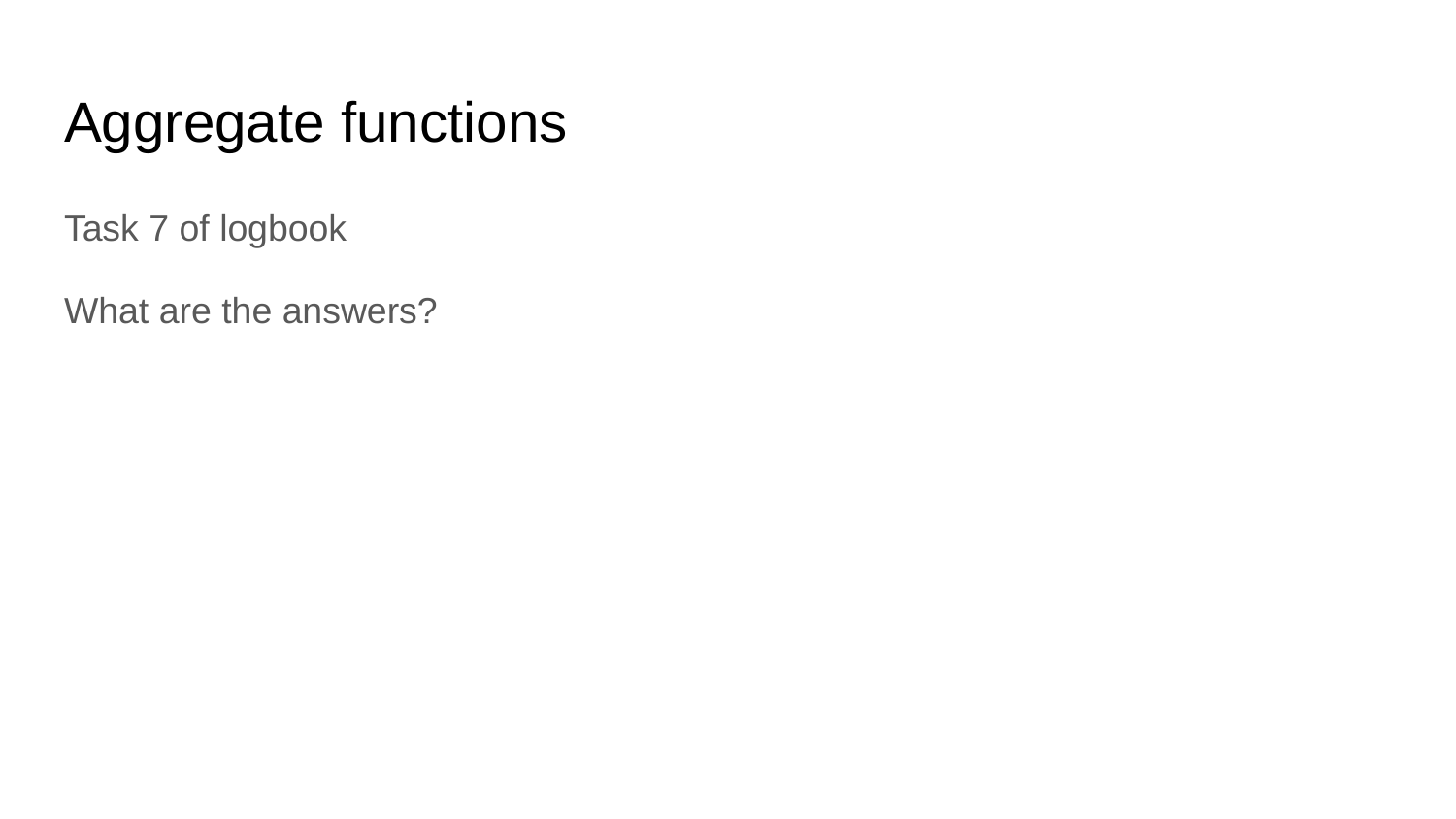

# Aggregate functions
Task 7 of logbook
What are the answers?